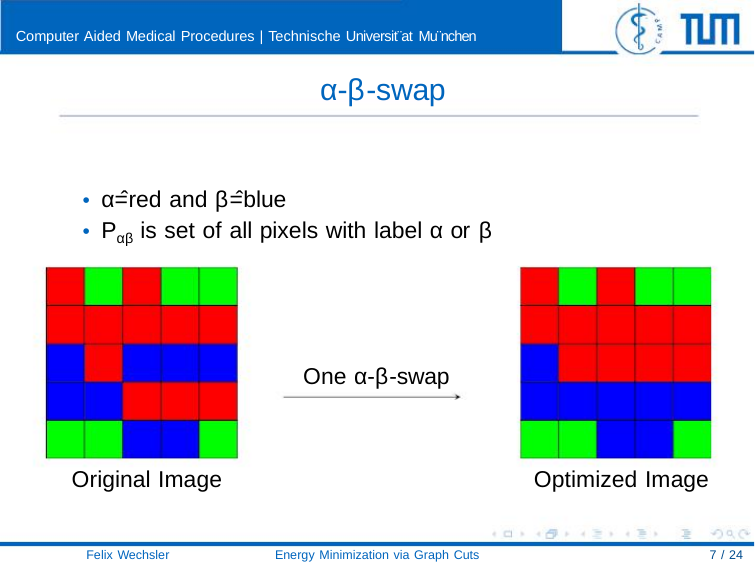

Computer Aided Medical Procedures | Technische Universit¨at Mu¨nchen
α-β-swap
• α=ˆred and β=ˆblue
• Pαβ is set of all pixels with label α or β
One α-β-swap
Original Image
Optimized Image
Felix Wechsler
Energy Minimization via Graph Cuts
7 / 24